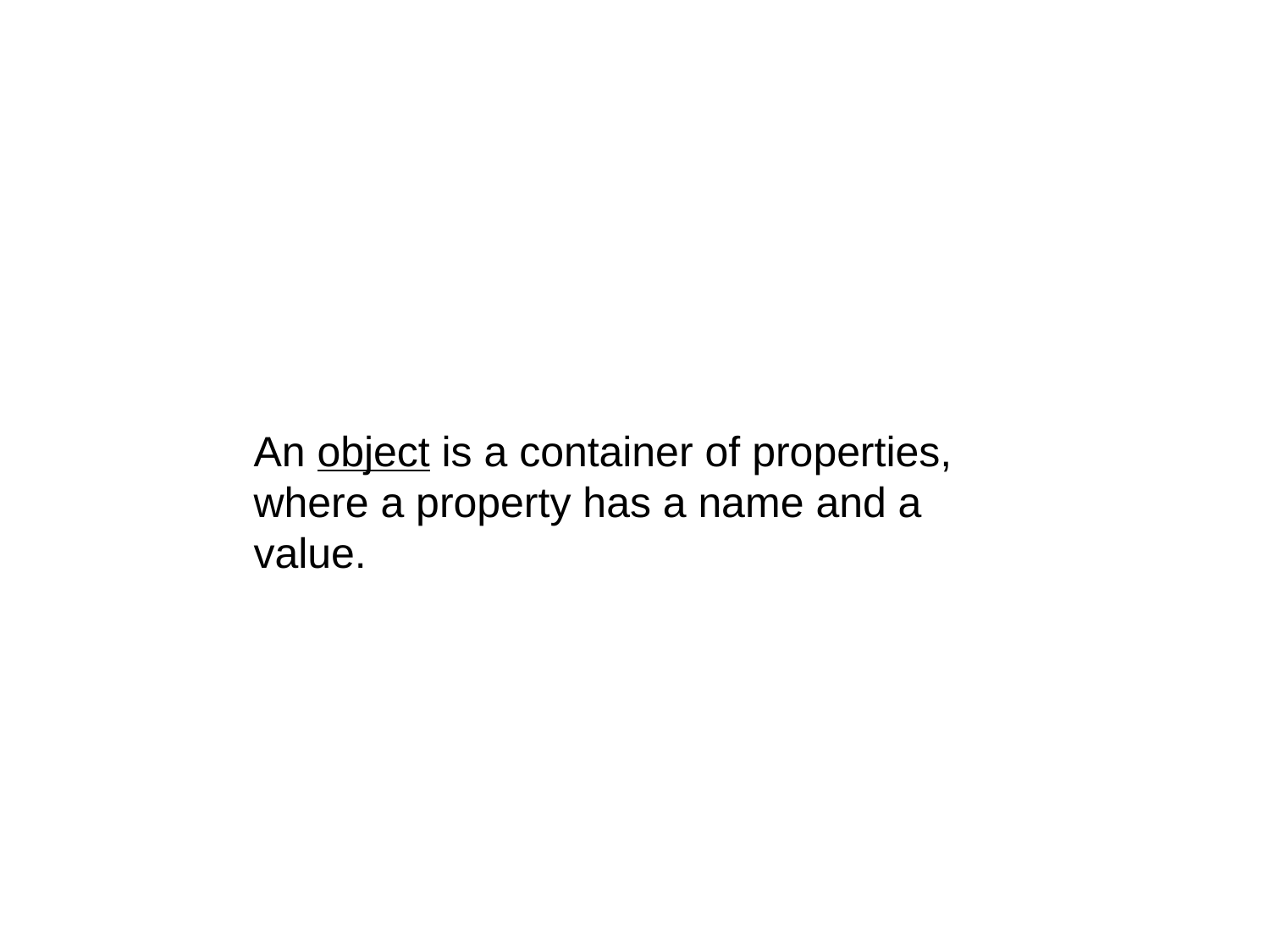

An object is a container of properties, where a property has a name and a value.